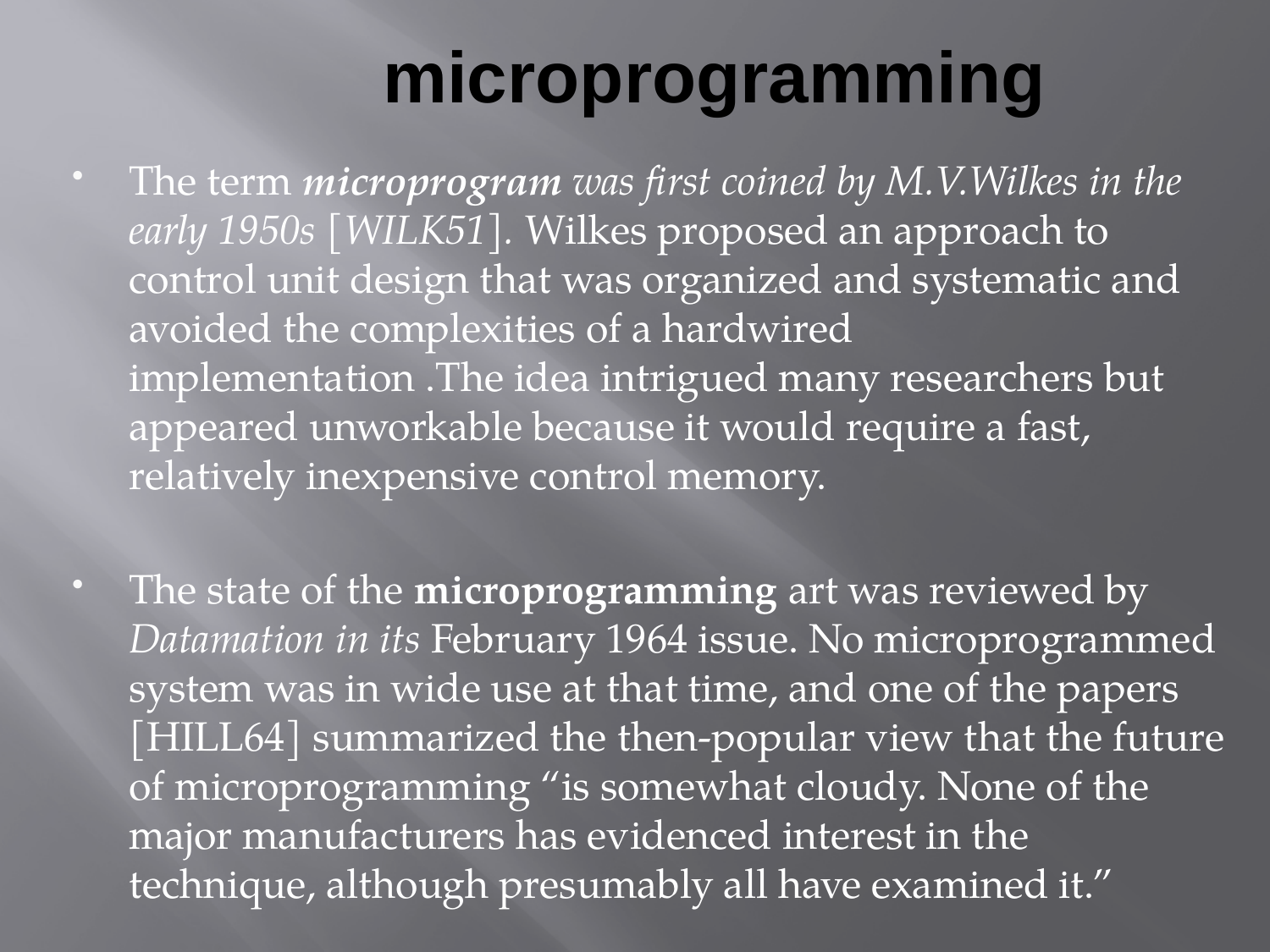

# microprogramming
The term microprogram was first coined by M.V.Wilkes in the early 1950s [WILK51]. Wilkes proposed an approach to control unit design that was organized and systematic and avoided the complexities of a hardwired implementation .The idea intrigued many researchers but appeared unworkable because it would require a fast, relatively inexpensive control memory.

The state of the microprogramming art was reviewed by Datamation in its February 1964 issue. No microprogrammed system was in wide use at that time, and one of the papers [HILL64] summarized the then-popular view that the future of microprogramming “is somewhat cloudy. None of the major manufacturers has evidenced interest in the technique, although presumably all have examined it.”